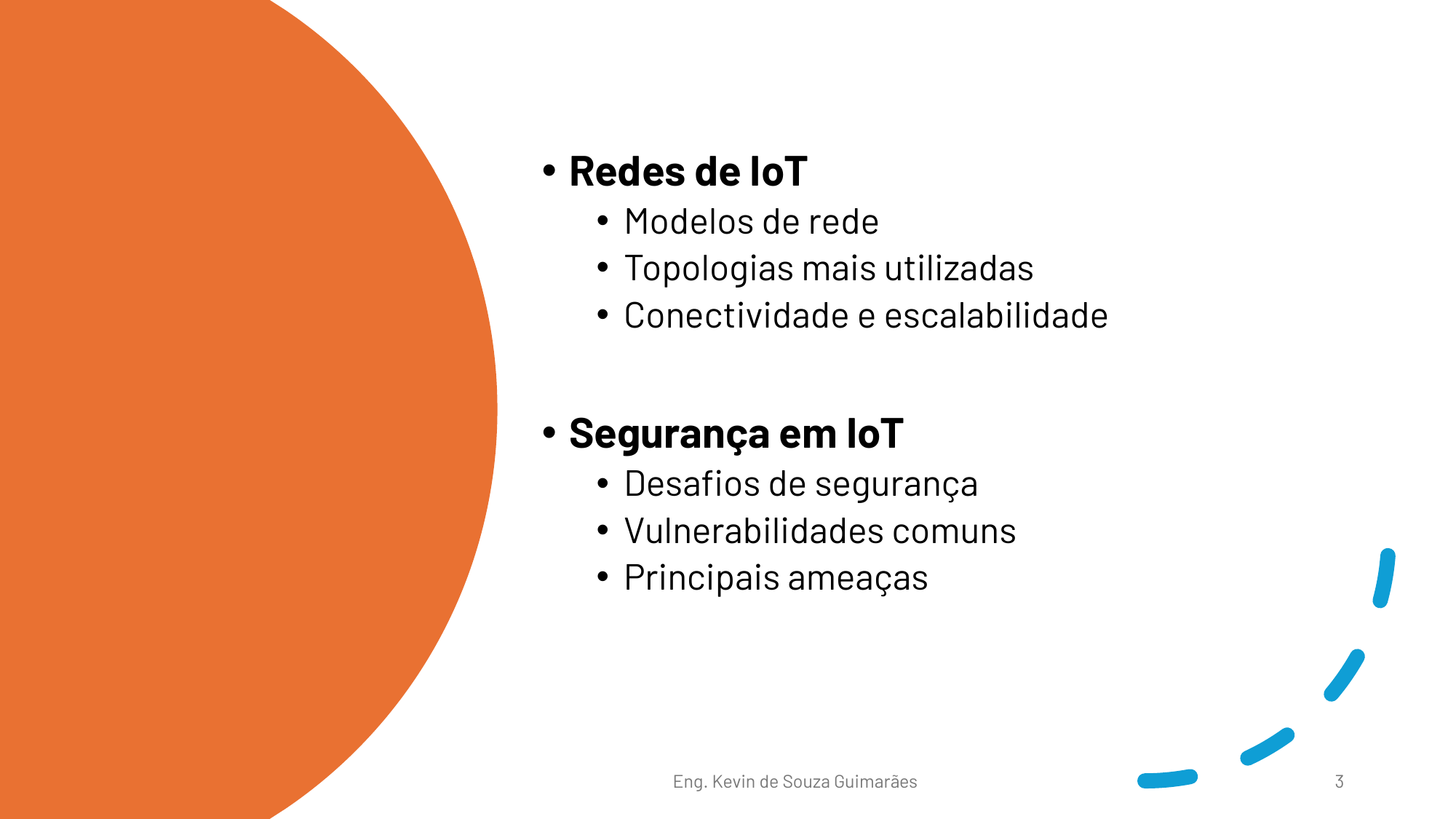

Redes de IoT
Modelos de rede
Topologias mais utilizadas
Conectividade e escalabilidade

Segurança em IoT
Desafios de segurança
Vulnerabilidades comuns
Principais ameaças

Eng. Kevin de Souza Guimarães
3